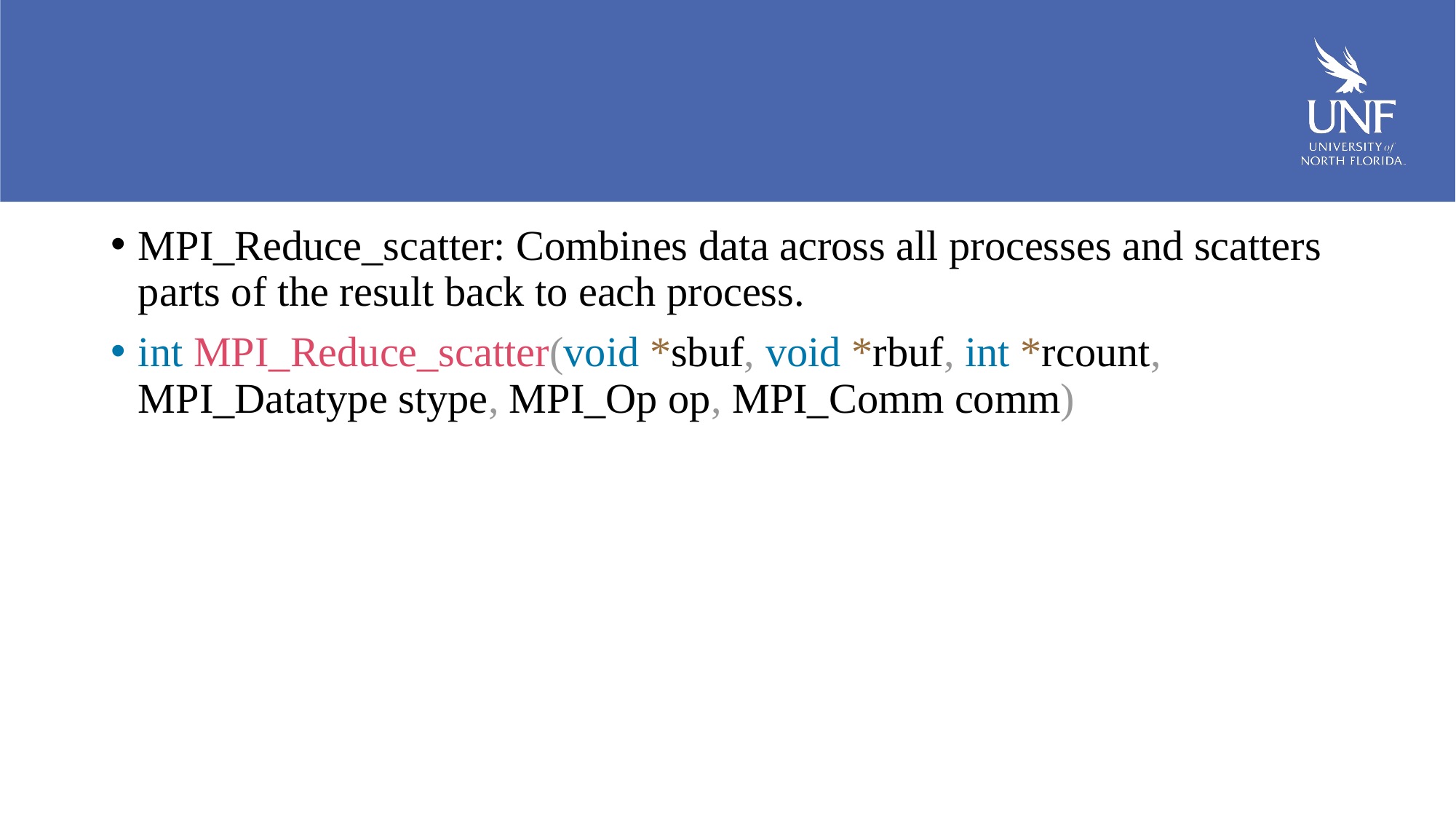

#
MPI_Reduce_scatter: Combines data across all processes and scatters parts of the result back to each process.
int MPI_Reduce_scatter(void *sbuf, void *rbuf, int *rcount, MPI_Datatype stype, MPI_Op op, MPI_Comm comm)